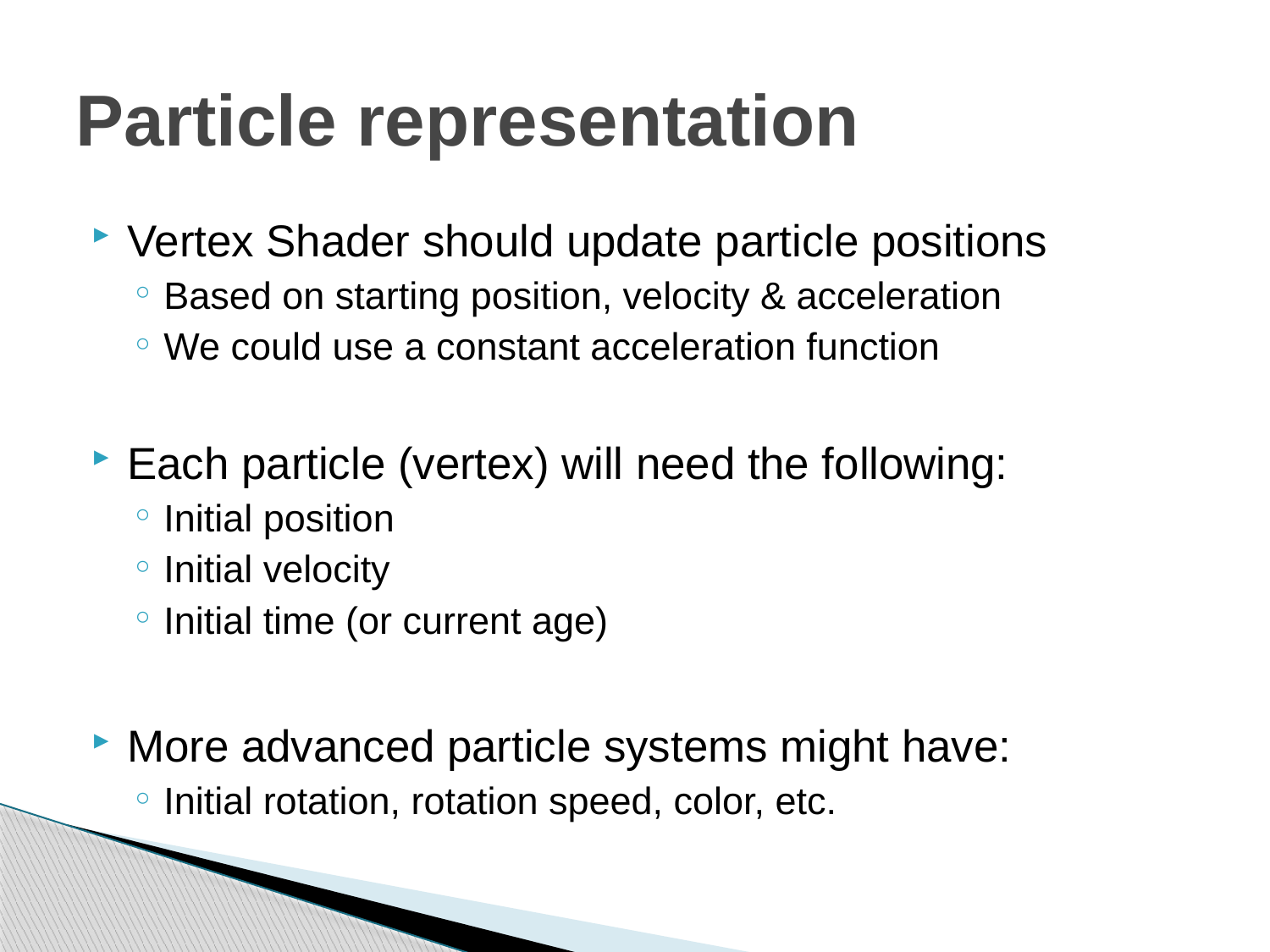

# Particle representation
Vertex Shader should update particle positions
Based on starting position, velocity & acceleration
We could use a constant acceleration function

Each particle (vertex) will need the following:
Initial position
Initial velocity
Initial time (or current age)

More advanced particle systems might have:
Initial rotation, rotation speed, color, etc.